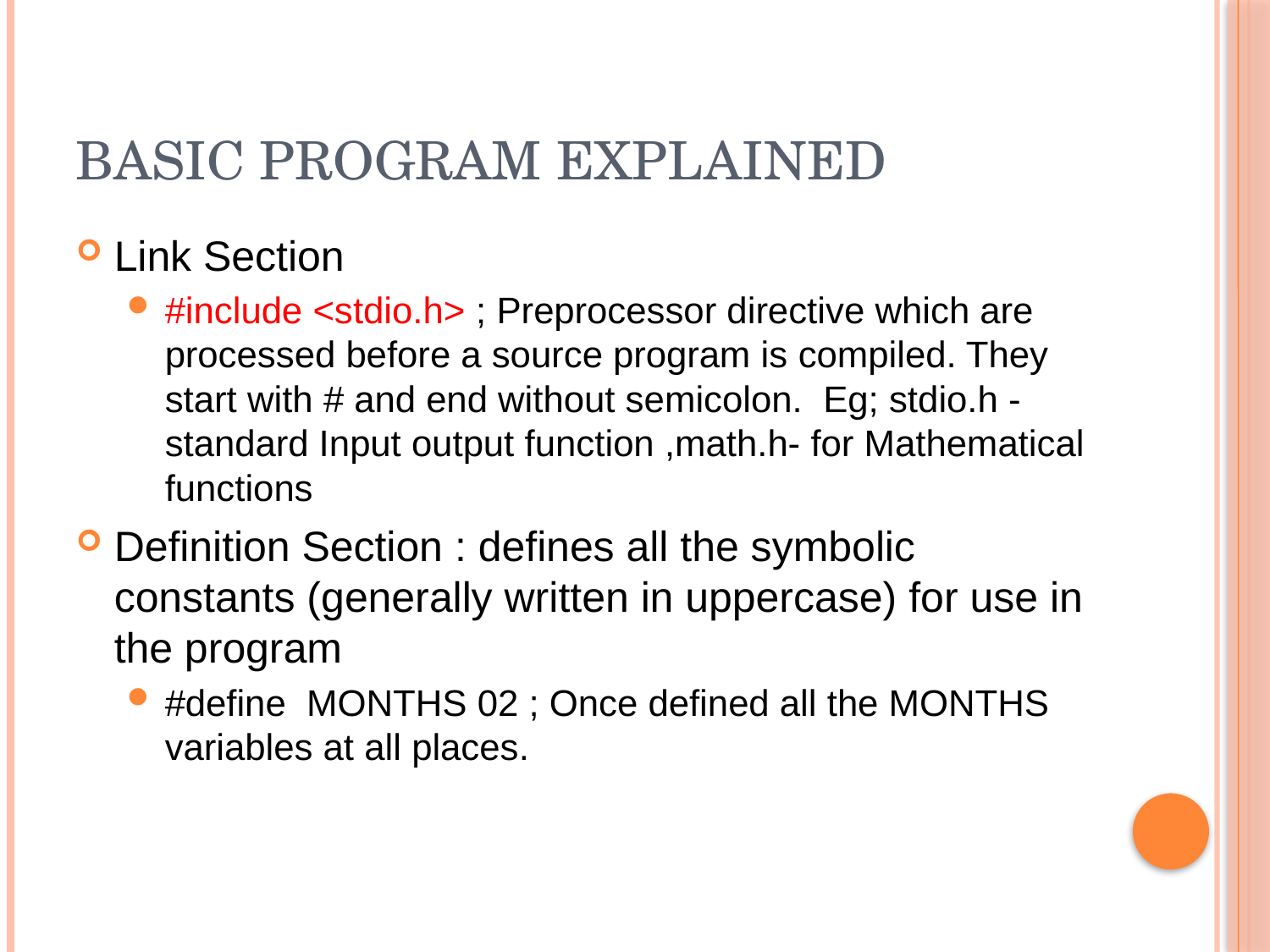

# Basic program explained
Link Section
#include <stdio.h> ; Preprocessor directive which are processed before a source program is compiled. They start with # and end without semicolon.  Eg; stdio.h -standard Input output function ,math.h- for Mathematical functions
Definition Section : defines all the symbolic constants (generally written in uppercase) for use in the program
#define  MONTHS 02 ; Once defined all the MONTHS variables at all places.